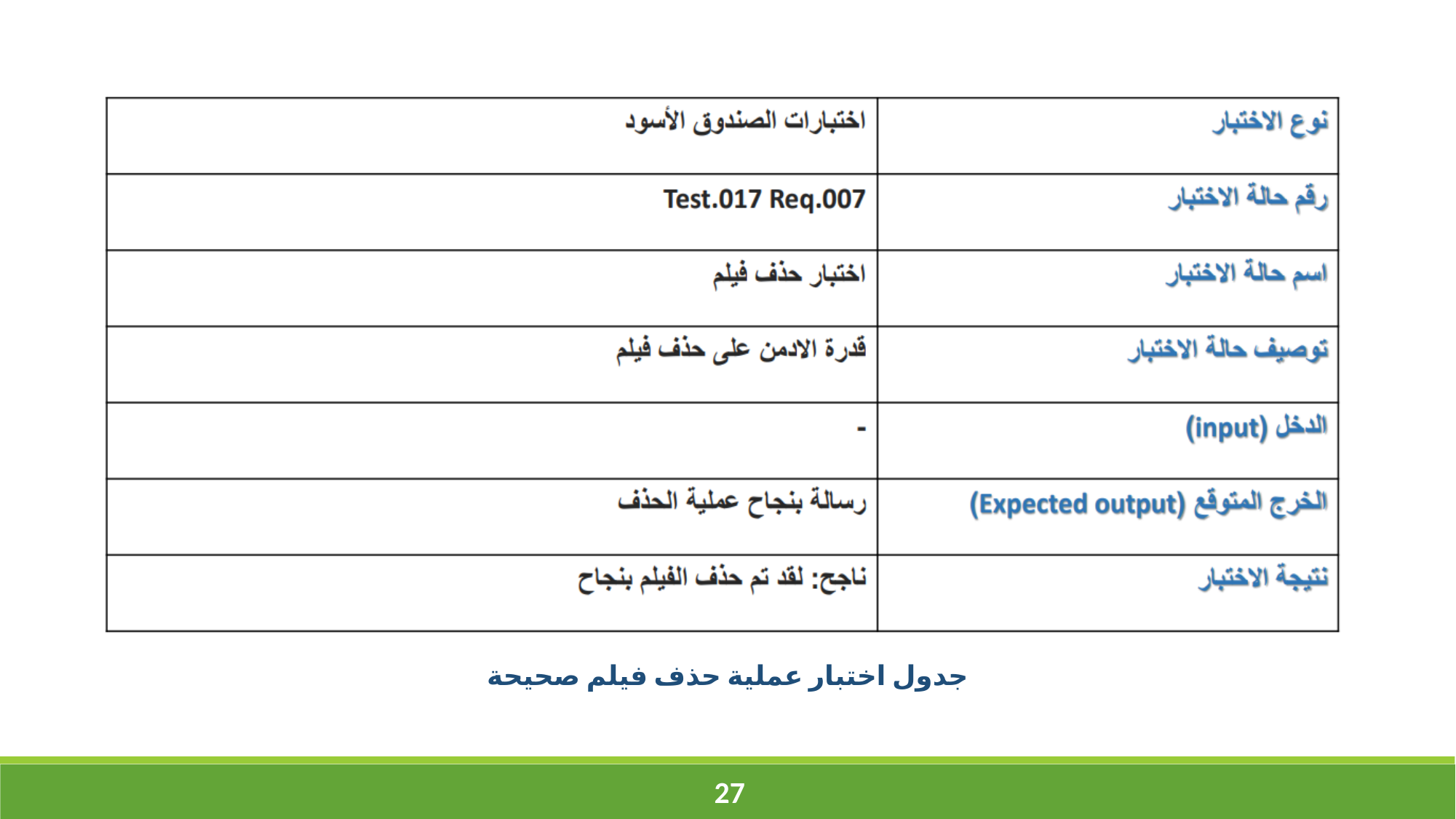

جدول اختبار عملية حذف فيلم صحيحة

27